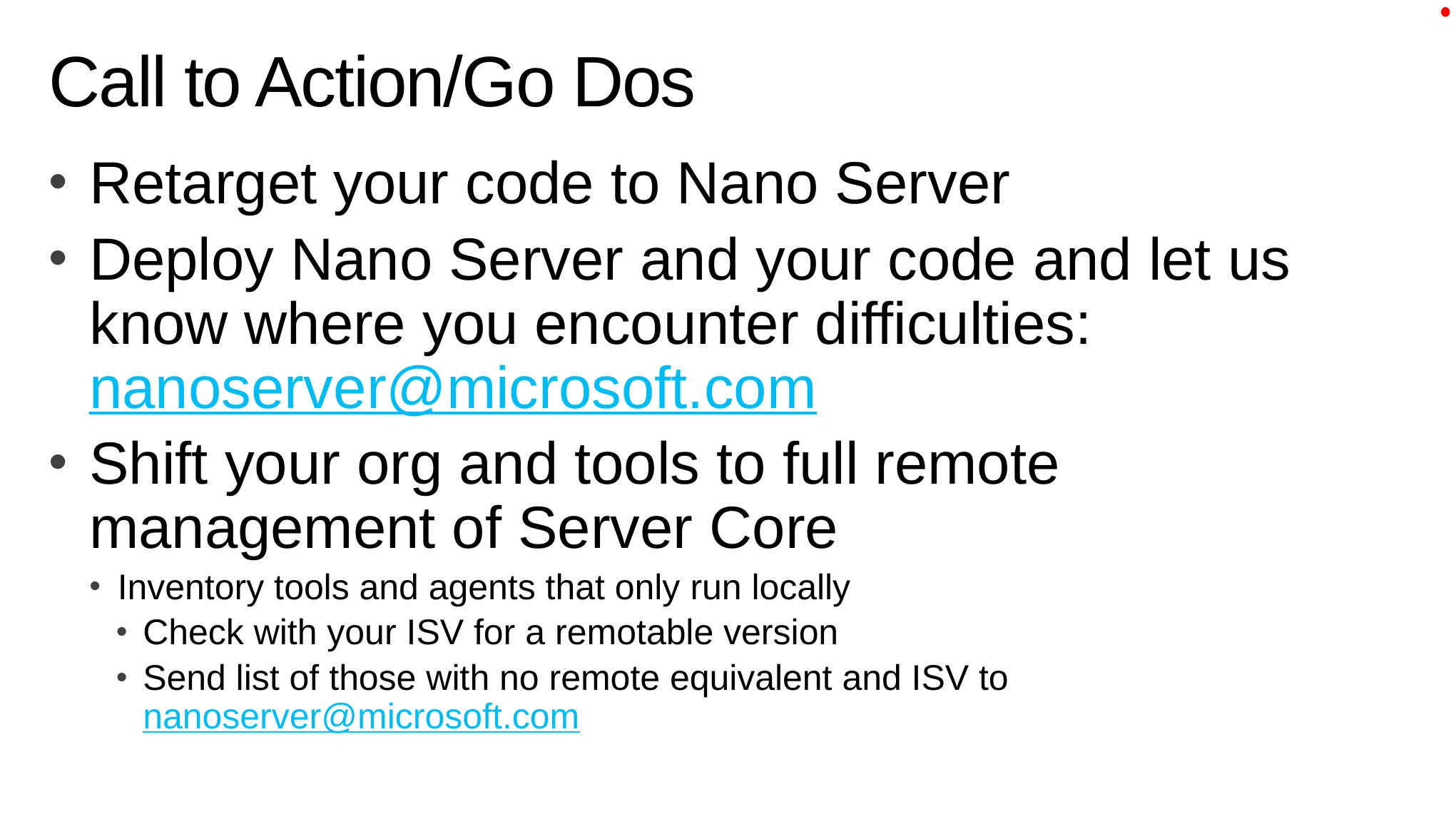

# Call to Action/Go Dos
Retarget your code to Nano Server
Deploy Nano Server and your code and let us know where you encounter difficulties:  nanoserver@microsoft.com
Shift your org and tools to full remote management of Server Core
Inventory tools and agents that only run locally
Check with your ISV for a remotable version
Send list of those with no remote equivalent and ISV to nanoserver@microsoft.com